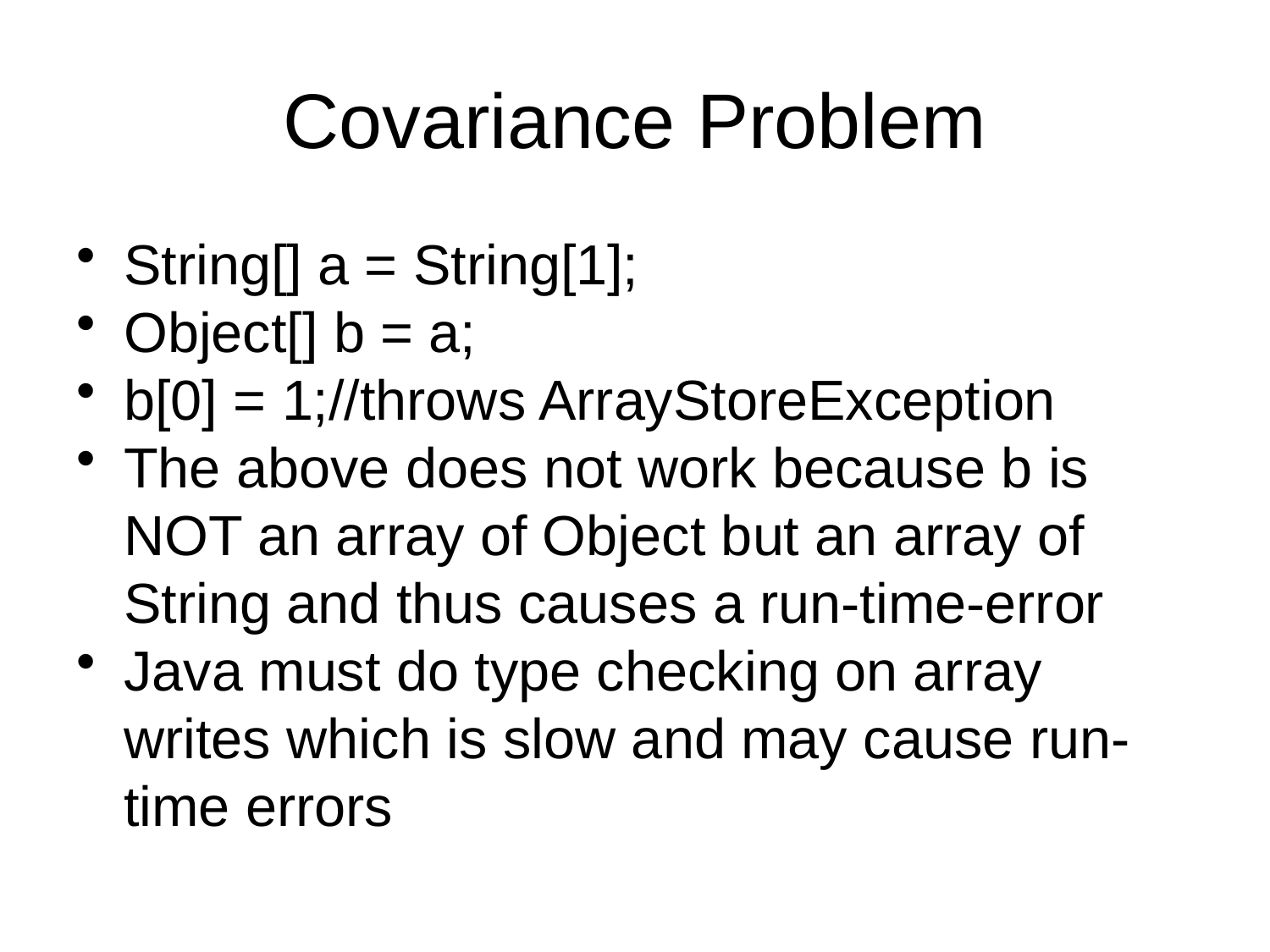

# Covariance Problem
String[] a = String[1];
Object[] b = a;
b[0] = 1;//throws ArrayStoreException
The above does not work because b is NOT an array of Object but an array of String and thus causes a run-time-error
Java must do type checking on array writes which is slow and may cause run-time errors